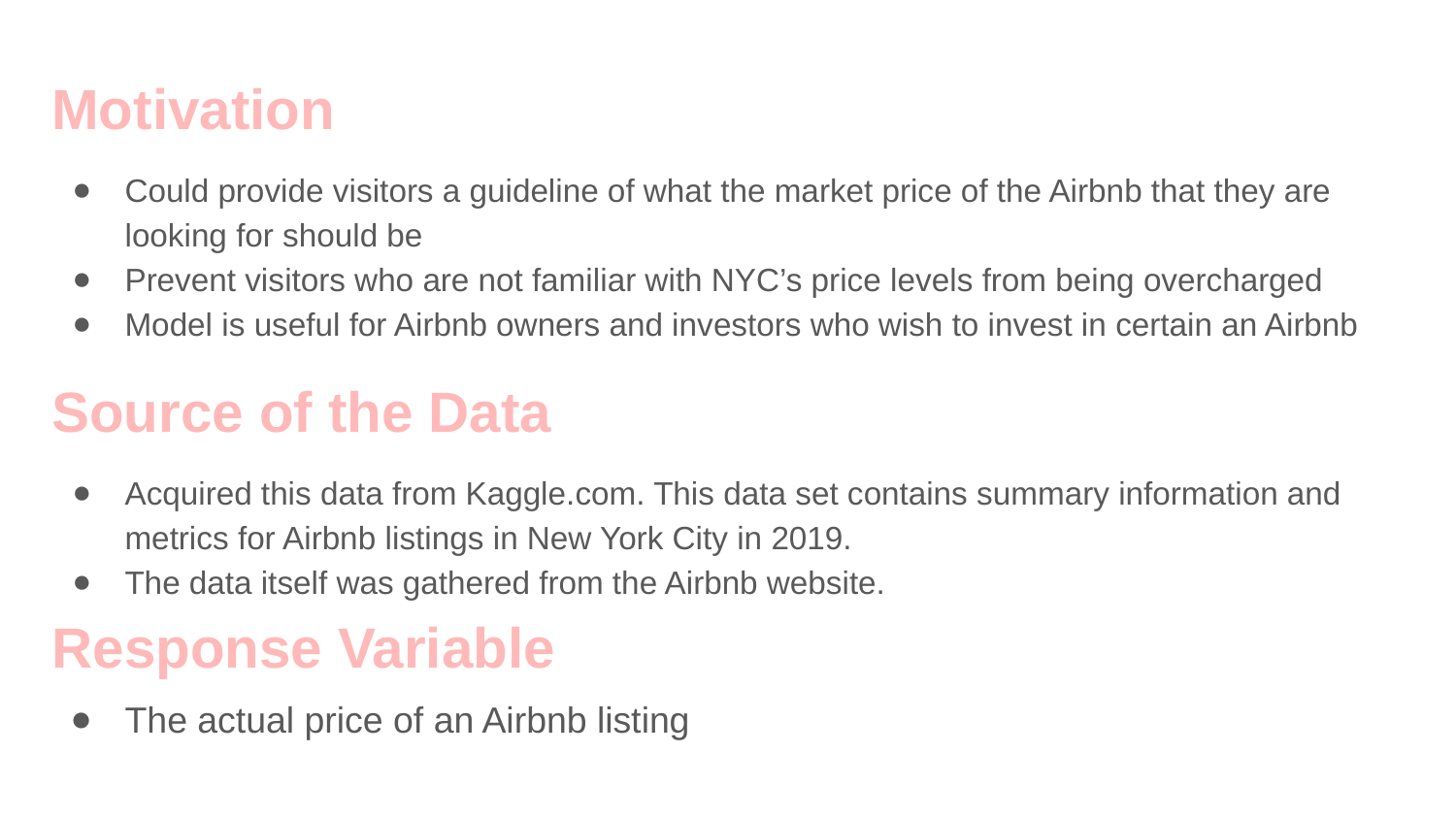

# Motivation
Could provide visitors a guideline of what the market price of the Airbnb that they are looking for should be
Prevent visitors who are not familiar with NYC’s price levels from being overcharged
Model is useful for Airbnb owners and investors who wish to invest in certain an Airbnb

Source of the Data
Acquired this data from Kaggle.com. This data set contains summary information and metrics for Airbnb listings in New York City in 2019.
The data itself was gathered from the Airbnb website.

Response Variable
The actual price of an Airbnb listing